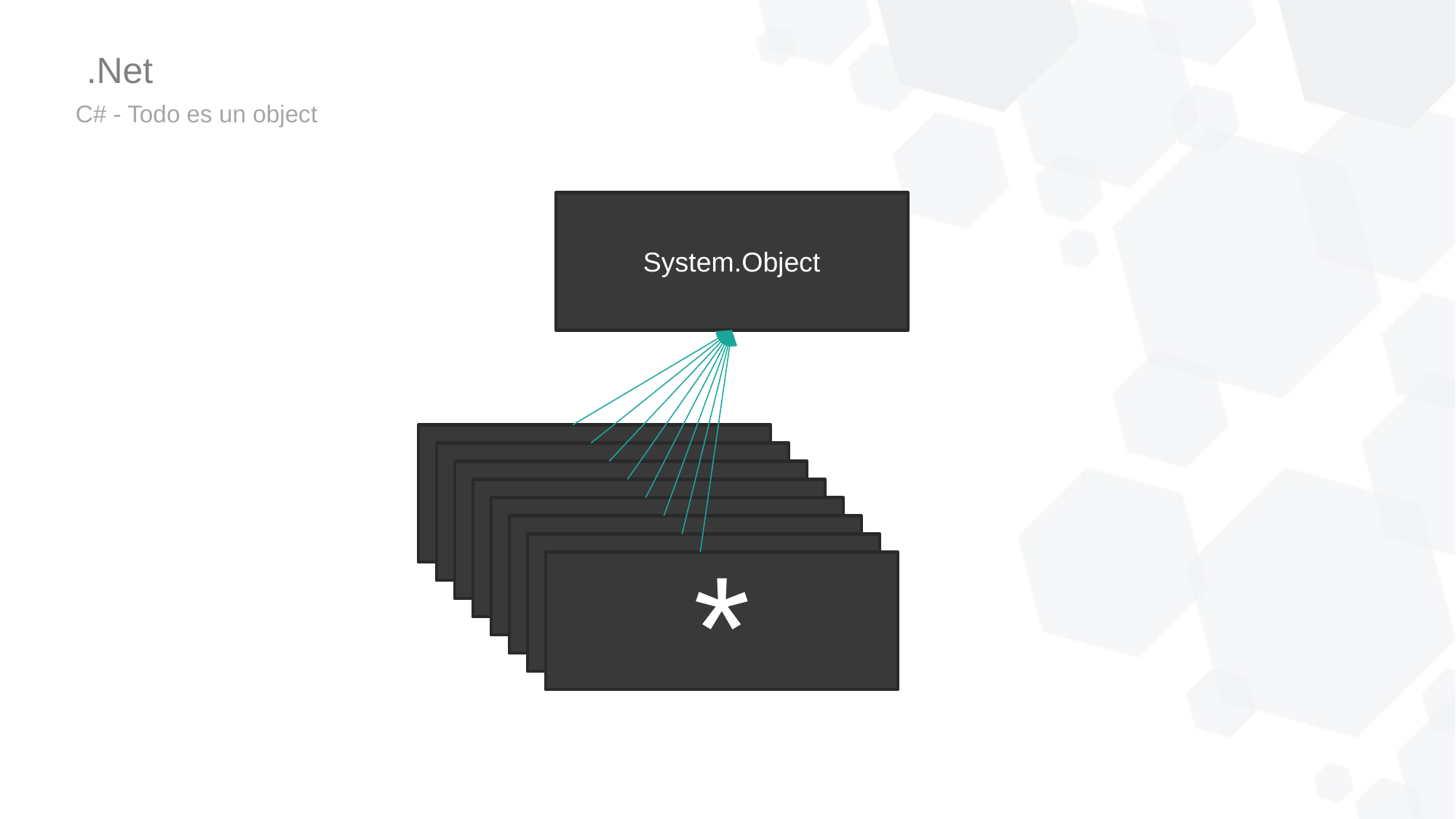

# .Net
C# - Todo es un object
System.Object
*
*
*
*
*
*
*
*